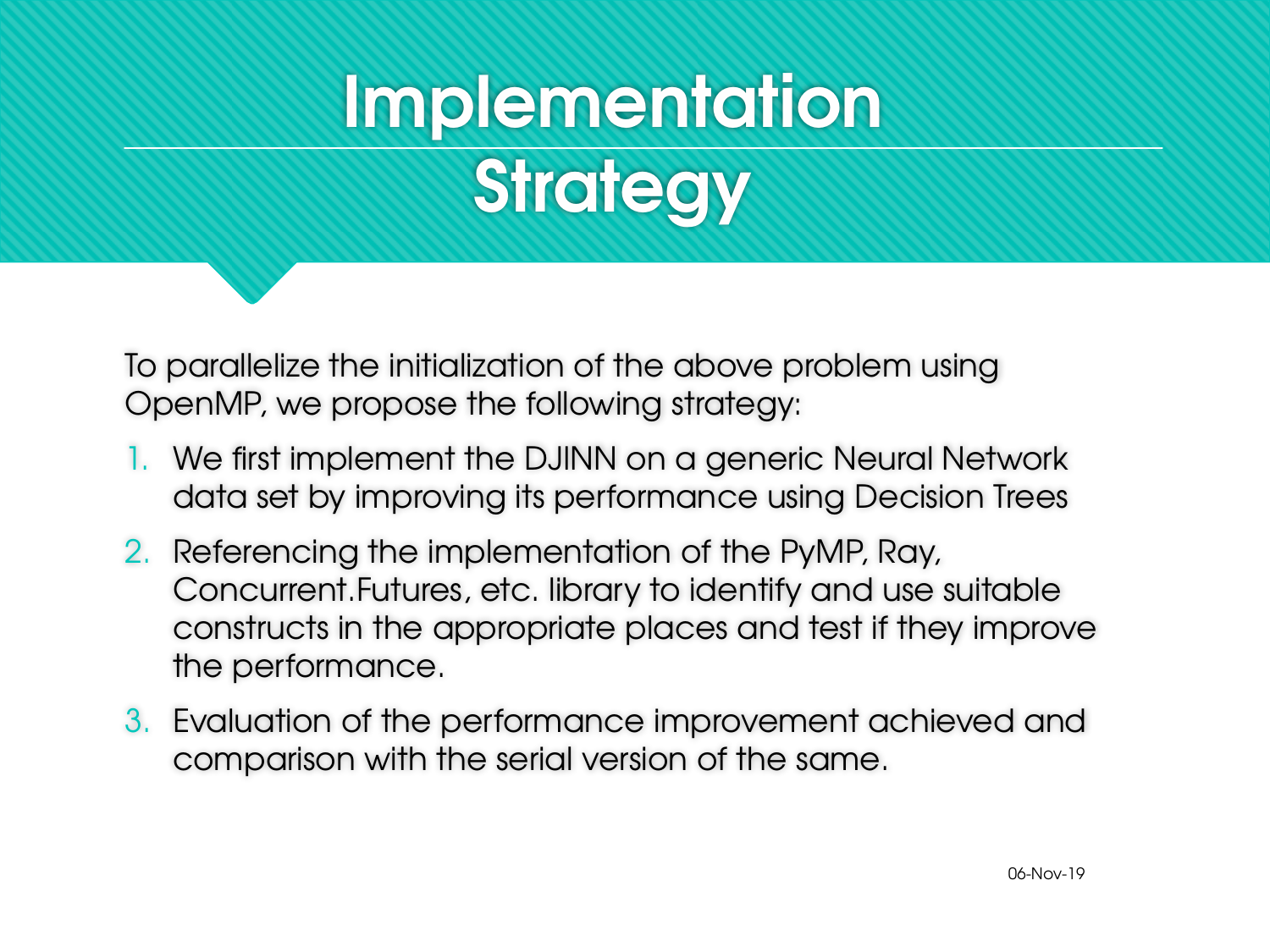

# Implementation Strategy
To parallelize the initialization of the above problem using OpenMP, we propose the following strategy:
We first implement the DJINN on a generic Neural Network data set by improving its performance using Decision Trees
Referencing the implementation of the PyMP, Ray, Concurrent.Futures, etc. library to identify and use suitable constructs in the appropriate places and test if they improve the performance.
Evaluation of the performance improvement achieved and comparison with the serial version of the same.
PC Project Evaluation
06-Nov-19